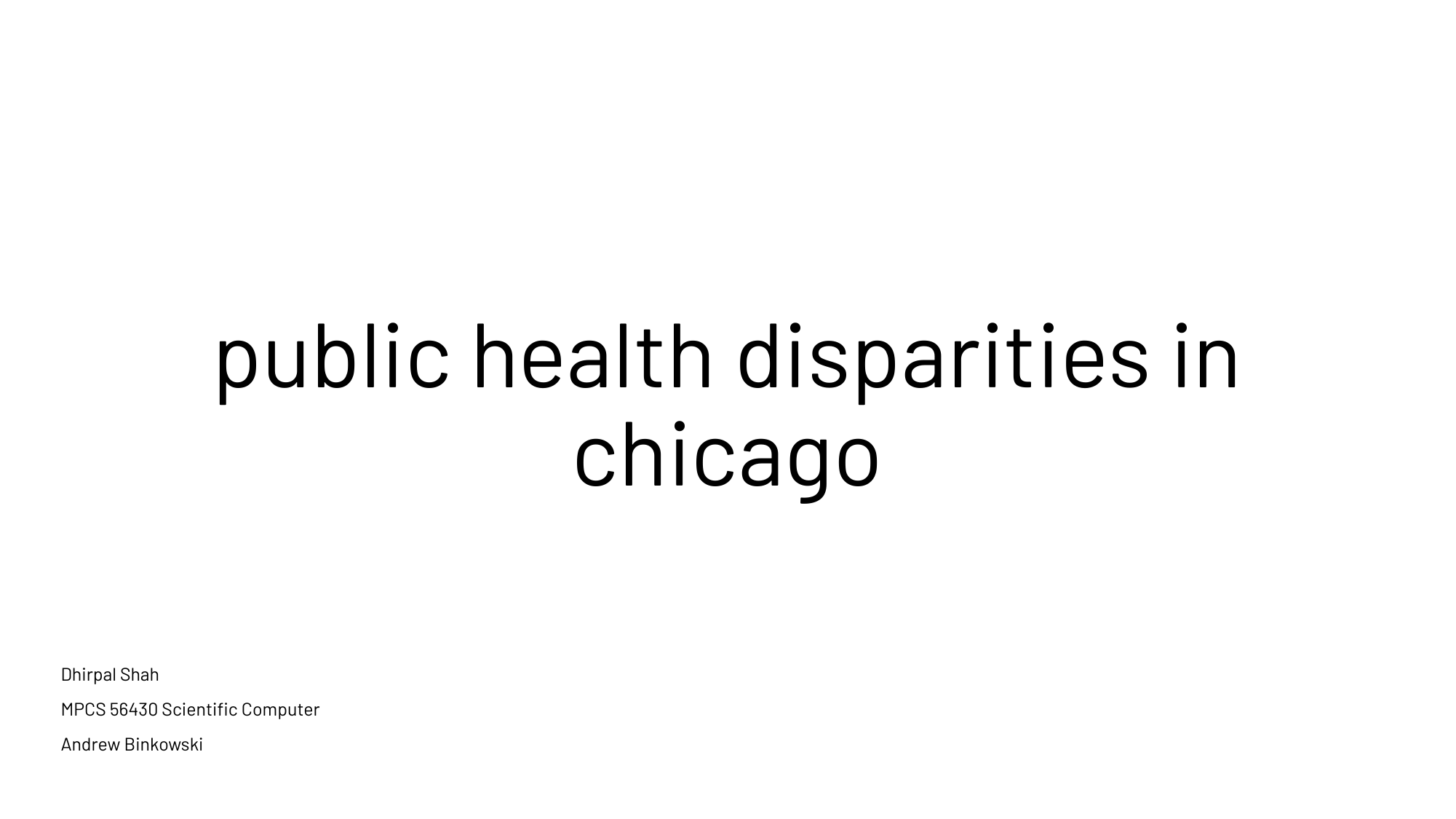

# public health disparities in chicago
Dhirpal Shah
MPCS 56430 Scientific Computer
Andrew Binkowski